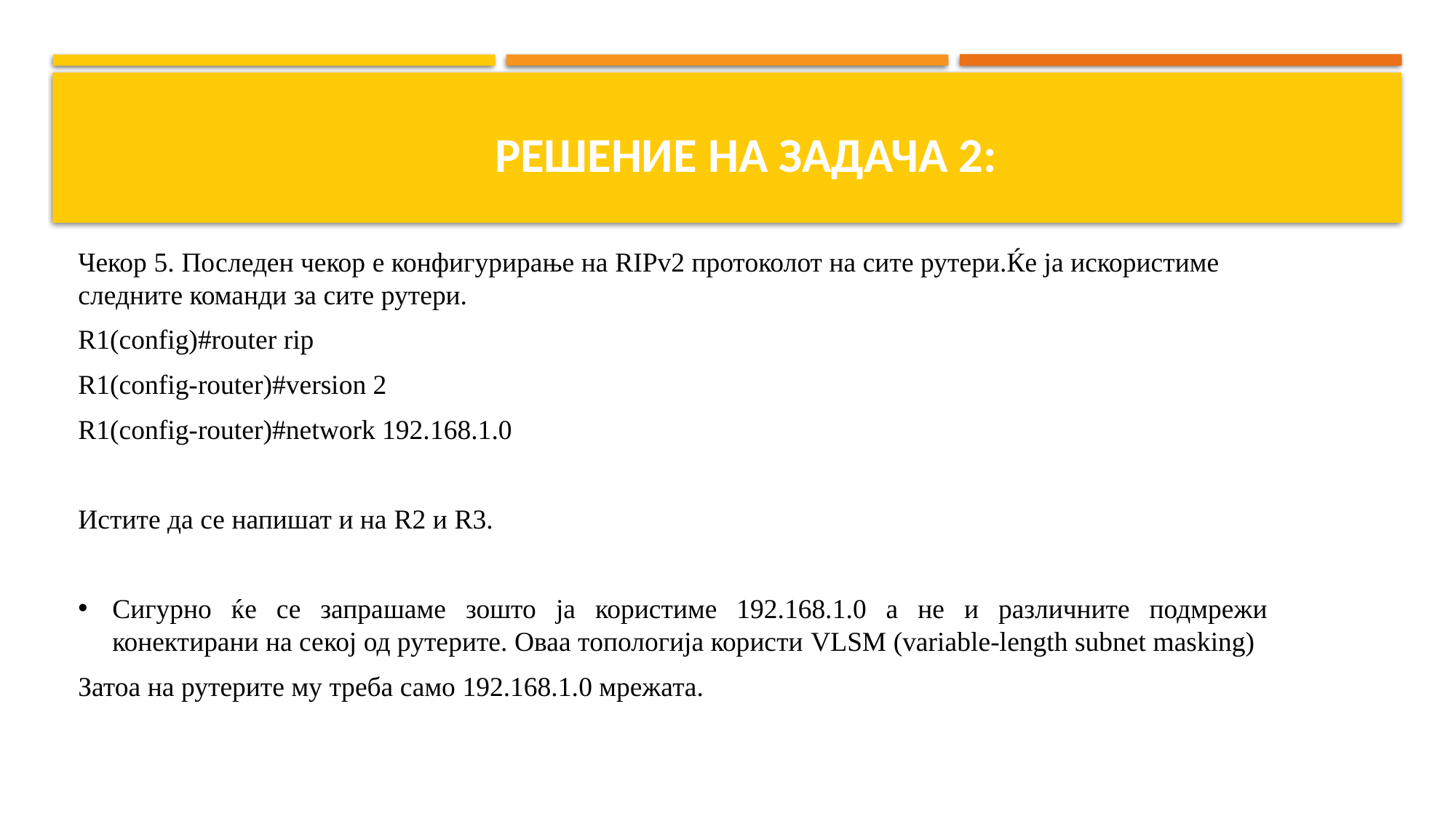

# Решение на Задача 2:
Чекор 5. Последен чекор е конфигурирање на RIPv2 протоколот на сите рутери.Ќе ја искористиме следните команди за сите рутери.
R1(config)#router rip
R1(config-router)#version 2
R1(config-router)#network 192.168.1.0

Истите да се напишат и на R2 и R3.

Сигурно ќе се запрашаме зошто ја користиме 192.168.1.0 а не и различните подмрежи конектирани на секој од рутерите. Оваа топологија користи VLSM (variable-length subnet masking)
Затоа на рутерите му треба само 192.168.1.0 мрежата.